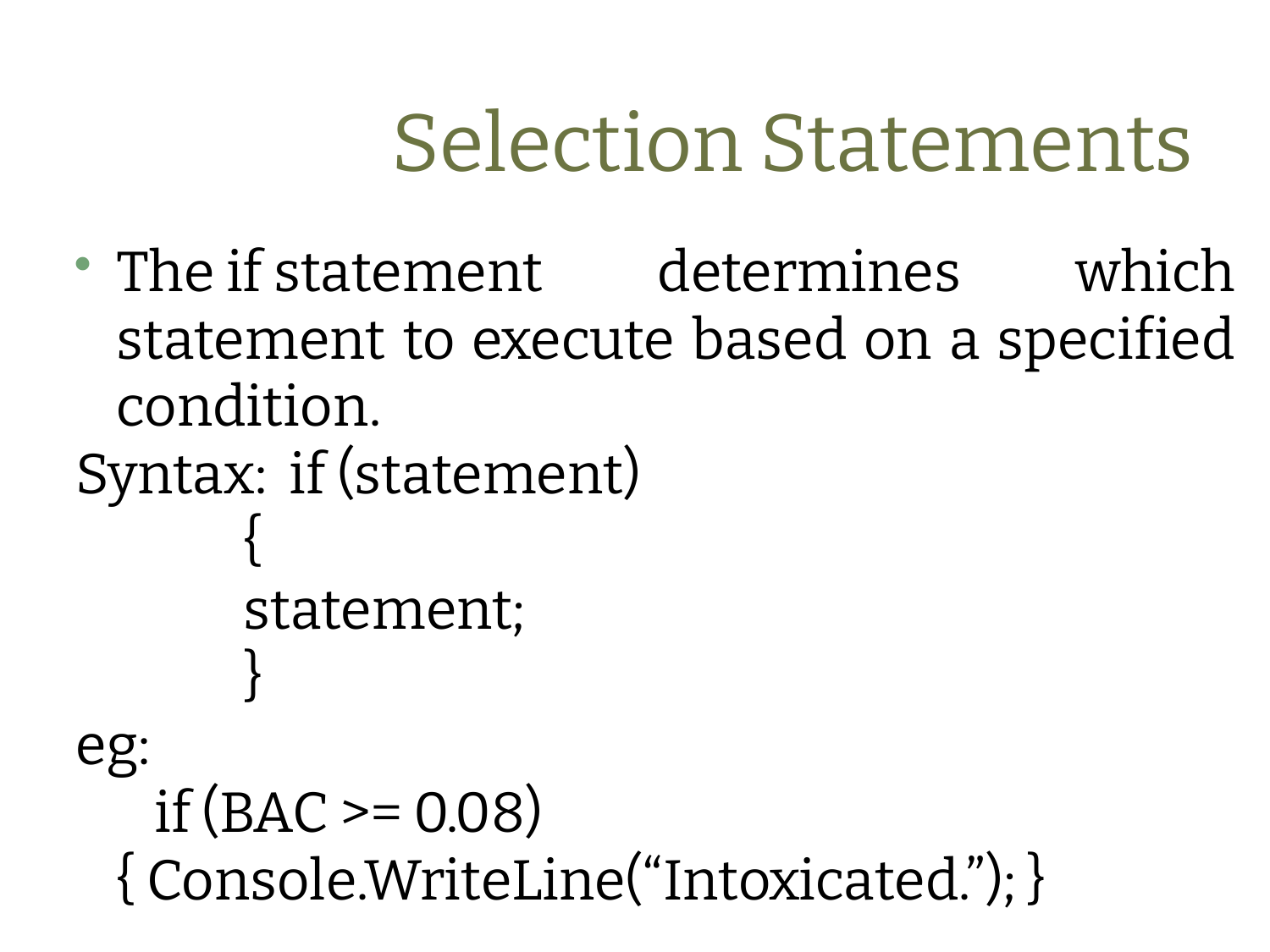

# Selection Statements
The if statement determines which statement to execute based on a specified condition.
Syntax:  if (statement)
 		{
		statement;
 		}
eg:
       if (BAC >= 0.08) { Console.WriteLine(“Intoxicated.”); }